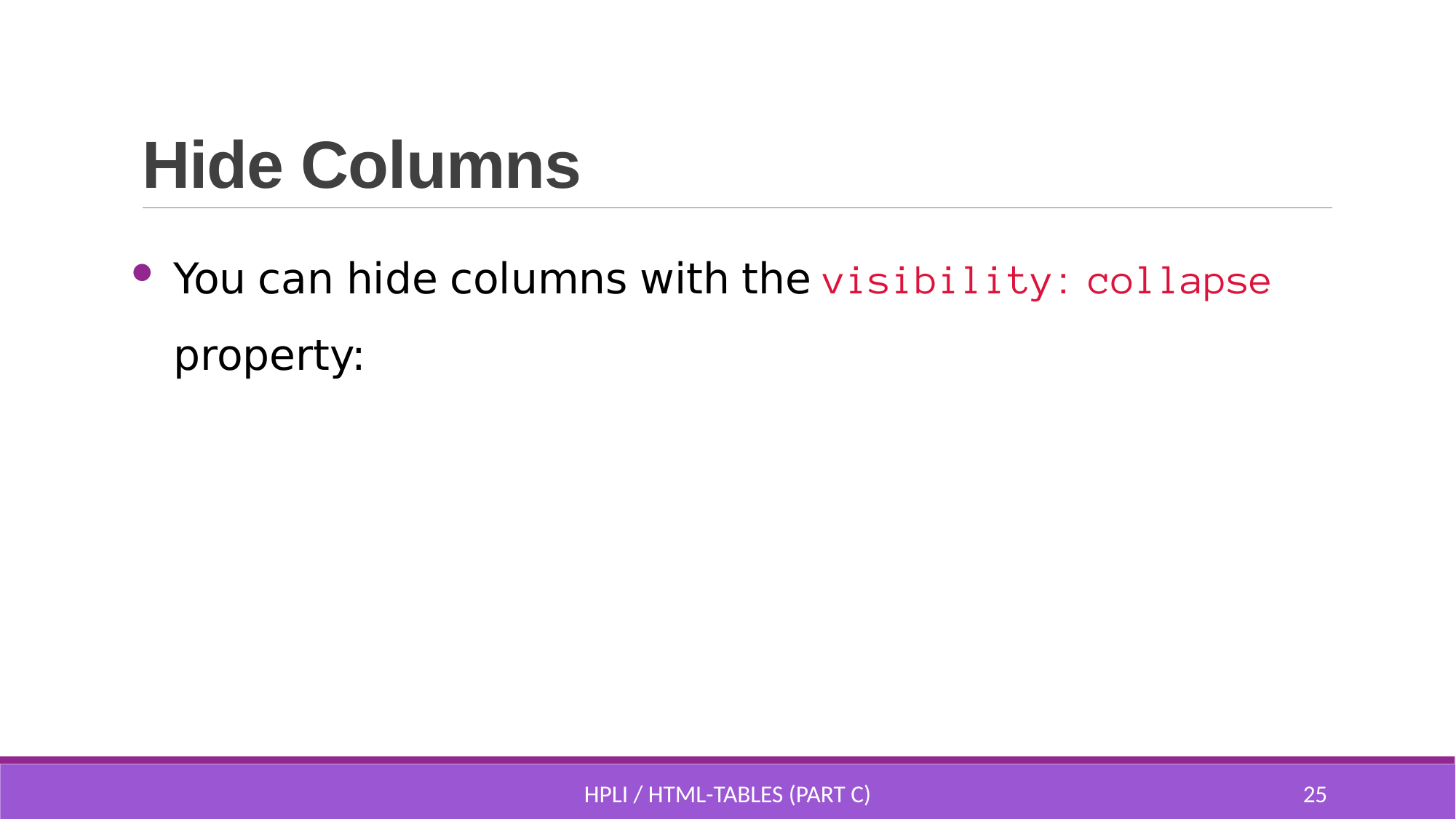

# Hide Columns
You can hide columns with the visibility: collapse property:
HPLI / HTML-Tables (part C)
25